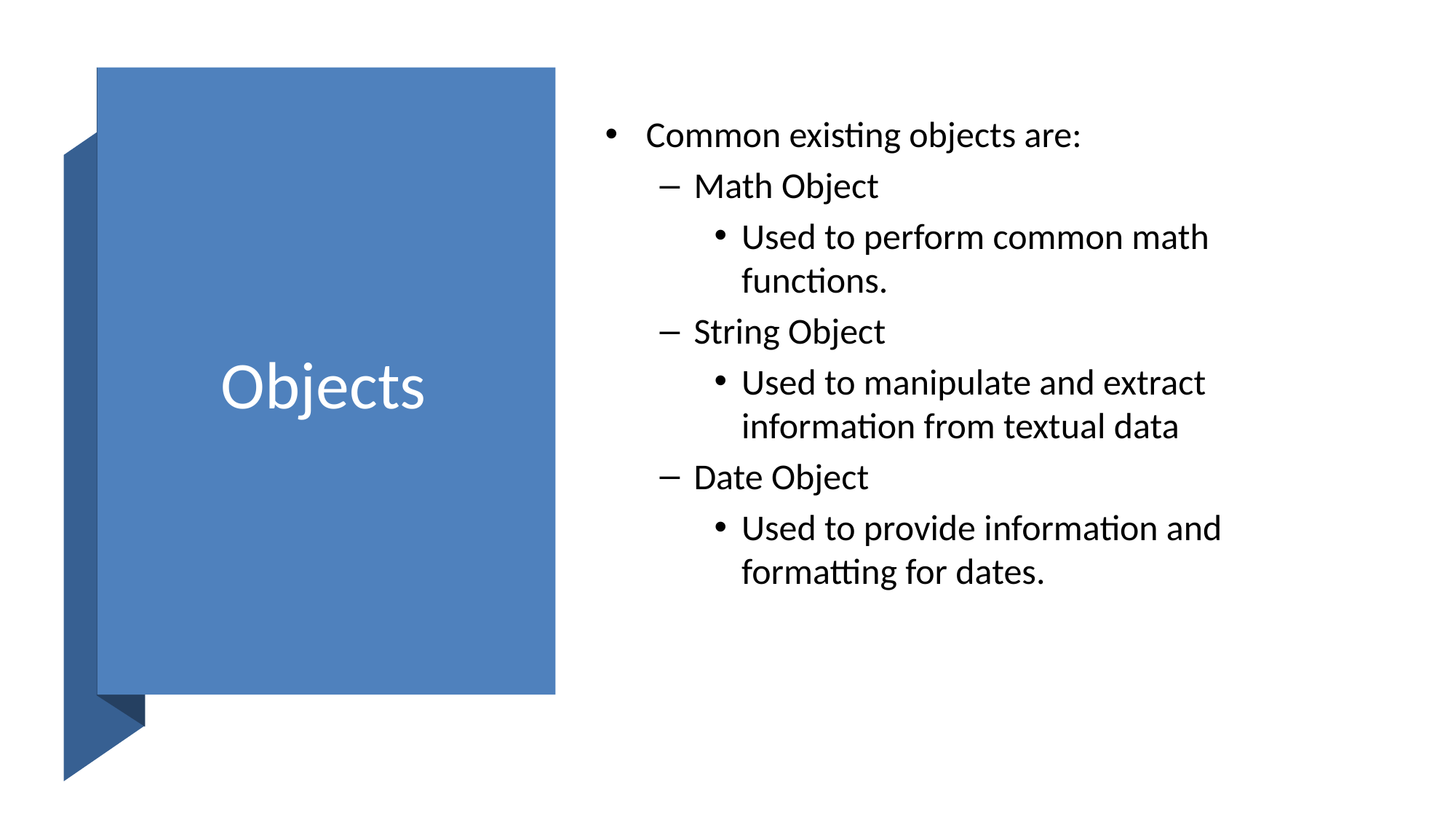

# Objects
Common existing objects are:
Math Object
Used to perform common math functions.
String Object
Used to manipulate and extract information from textual data
Date Object
Used to provide information and formatting for dates.